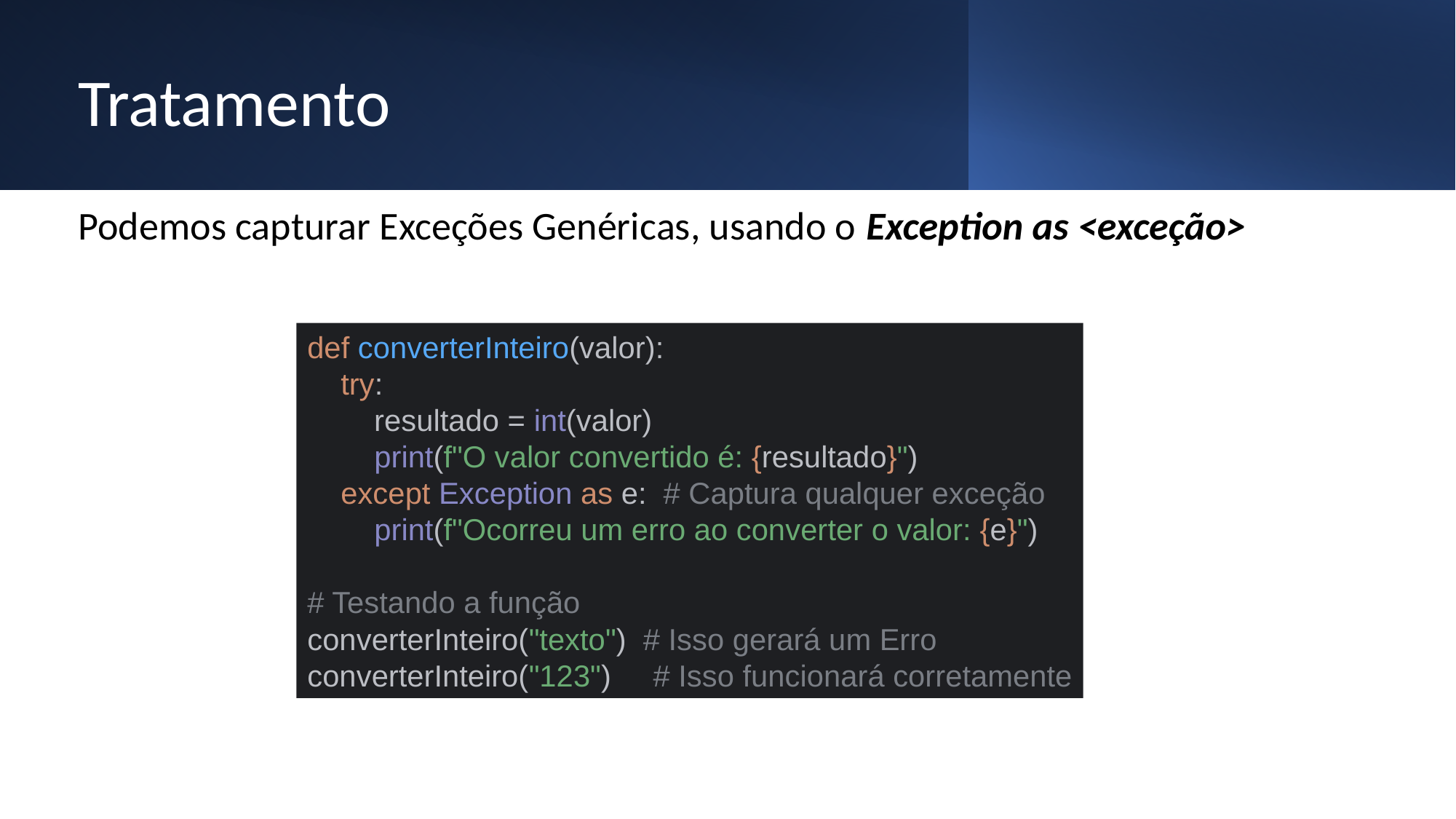

# Tratamento
Podemos capturar Exceções Genéricas, usando o Exception as <exceção>
def converterInteiro(valor):
    try:
        resultado = int(valor)
        print(f"O valor convertido é: {resultado}")
    except Exception as e:  # Captura qualquer exceção
        print(f"Ocorreu um erro ao converter o valor: {e}")
# Testando a função
converterInteiro("texto")  # Isso gerará um Erro
converterInteiro("123")     # Isso funcionará corretamente